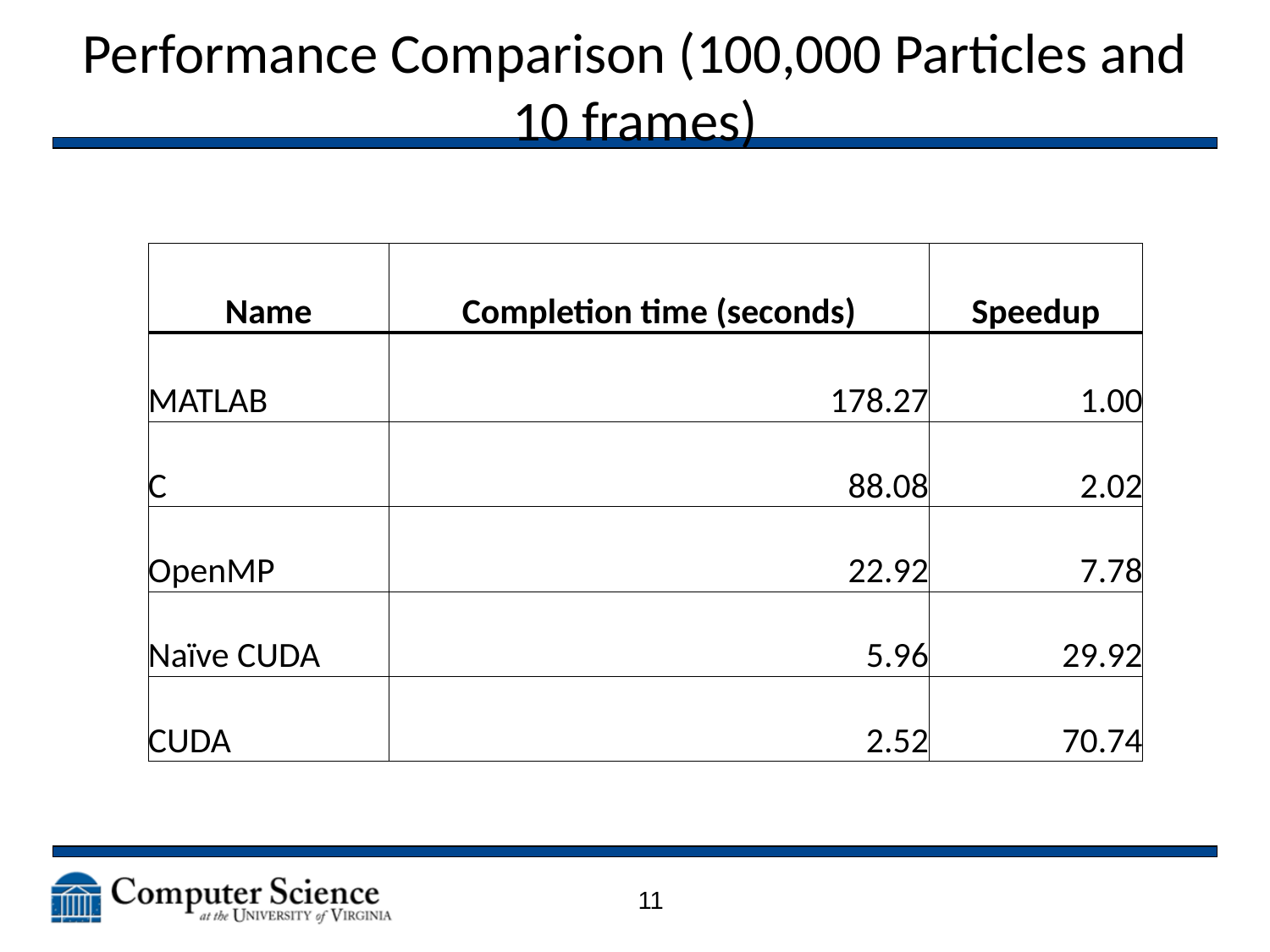

# Performance Comparison (100,000 Particles and 10 frames)
| Name | Completion time (seconds) | Speedup |
| --- | --- | --- |
| MATLAB | 178.27 | 1.00 |
| C | 88.08 | 2.02 |
| OpenMP | 22.92 | 7.78 |
| Naïve CUDA | 5.96 | 29.92 |
| CUDA | 2.52 | 70.74 |
11